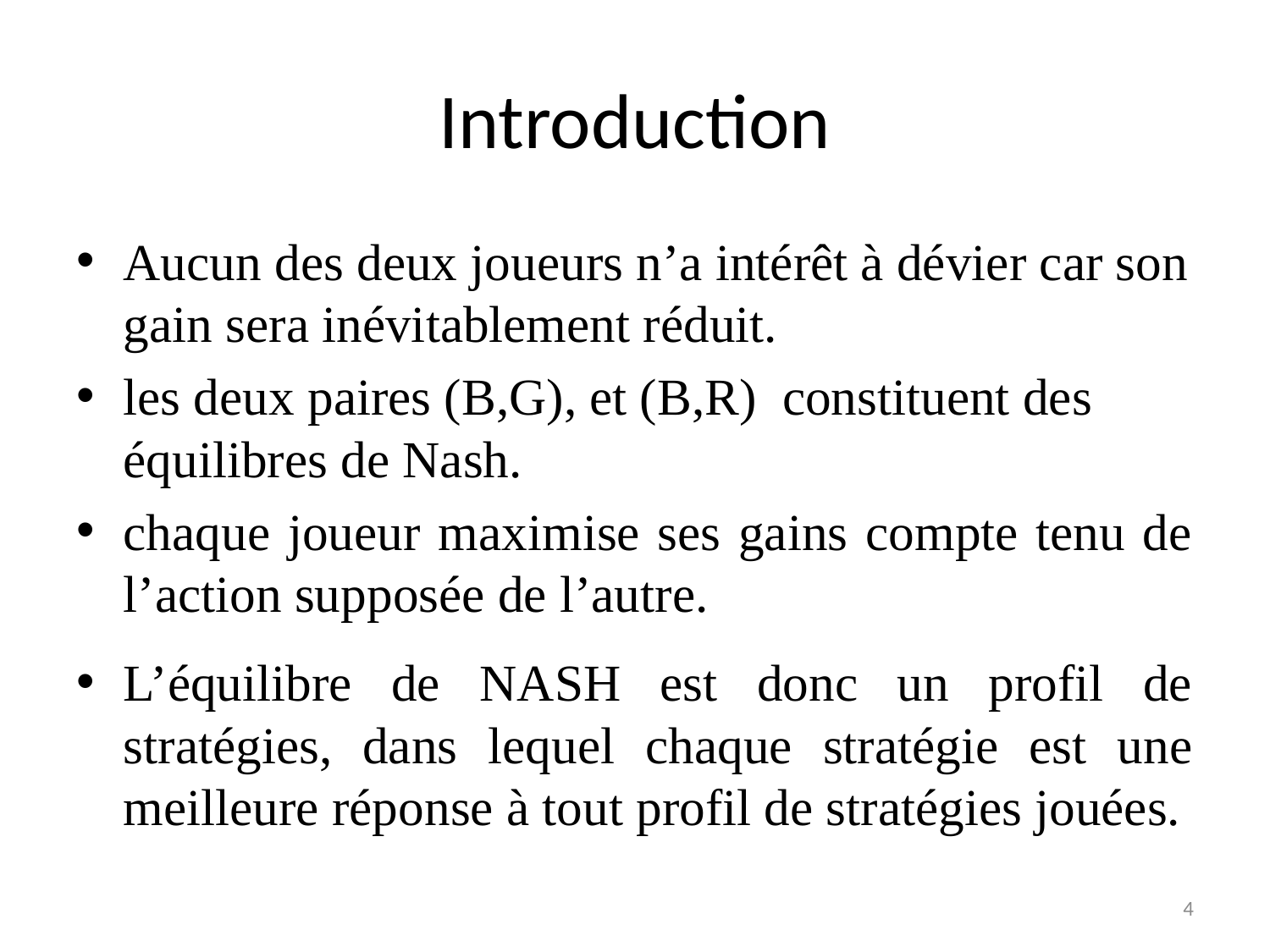

# Introduction
Aucun des deux joueurs n’a intérêt à dévier car son gain sera inévitablement réduit.
les deux paires (B,G), et (B,R)  constituent des équilibres de Nash.
chaque joueur maximise ses gains compte tenu de l’action supposée de l’autre.
L’équilibre de NASH est donc un profil de stratégies, dans lequel chaque stratégie est une meilleure réponse à tout profil de stratégies jouées.

4